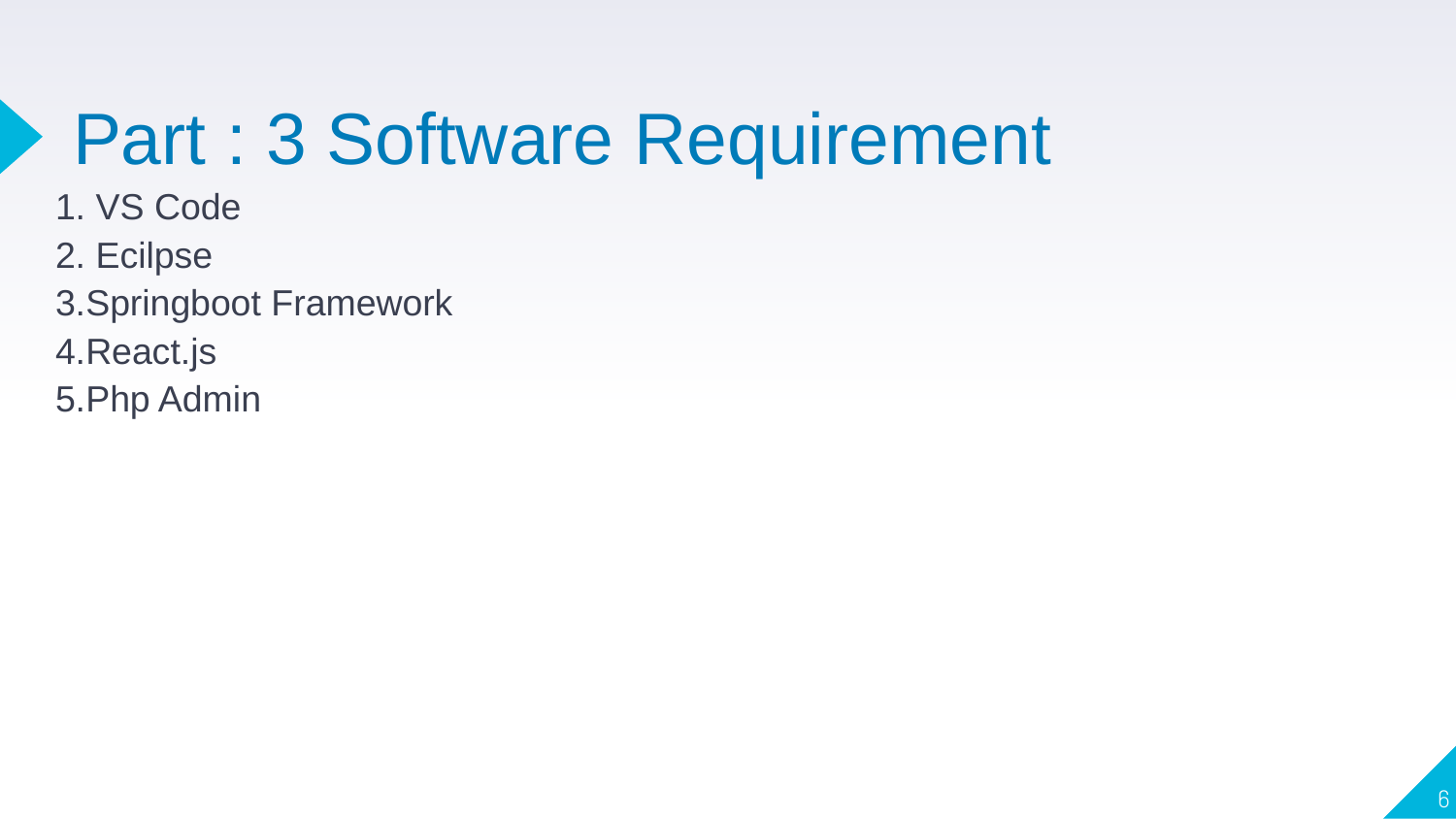

# Part : 3 Software Requirement
1. VS Code
2. Ecilpse
3.Springboot Framework
4.React.js
5.Php Admin
6